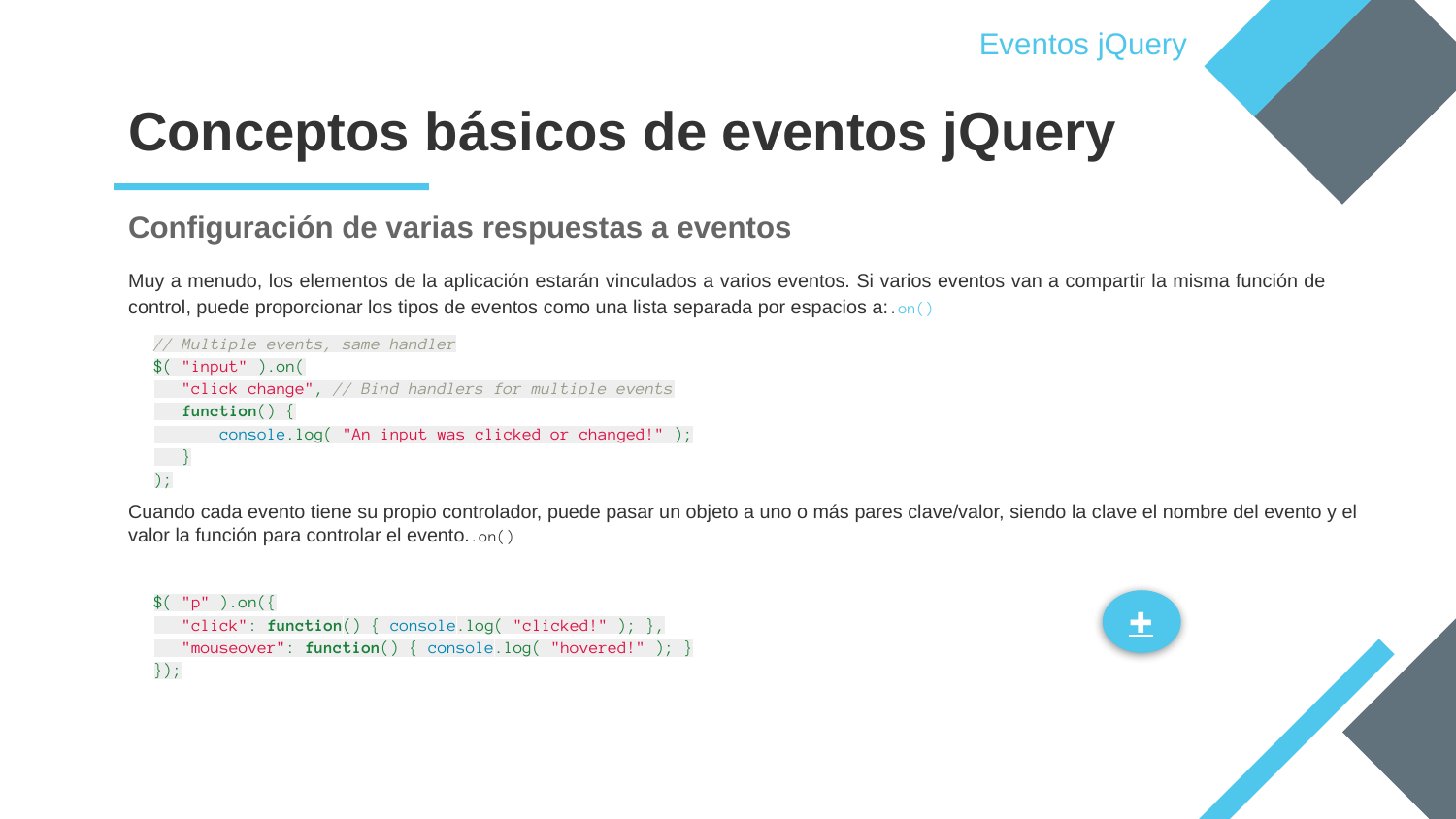

Eventos jQuery
# Conceptos básicos de eventos jQuery
Configuración de varias respuestas a eventos
Muy a menudo, los elementos de la aplicación estarán vinculados a varios eventos. Si varios eventos van a compartir la misma función de control, puede proporcionar los tipos de eventos como una lista separada por espacios a:.on()

// Multiple events, same handler
$( "input" ).on(
   "click change", // Bind handlers for multiple events
   function() {
       console.log( "An input was clicked or changed!" );
   }
);
Cuando cada evento tiene su propio controlador, puede pasar un objeto a uno o más pares clave/valor, siendo la clave el nombre del evento y el valor la función para controlar el evento..on()

$( "p" ).on({
   "click": function() { console.log( "clicked!" ); },
   "mouseover": function() { console.log( "hovered!" ); }
});
✚